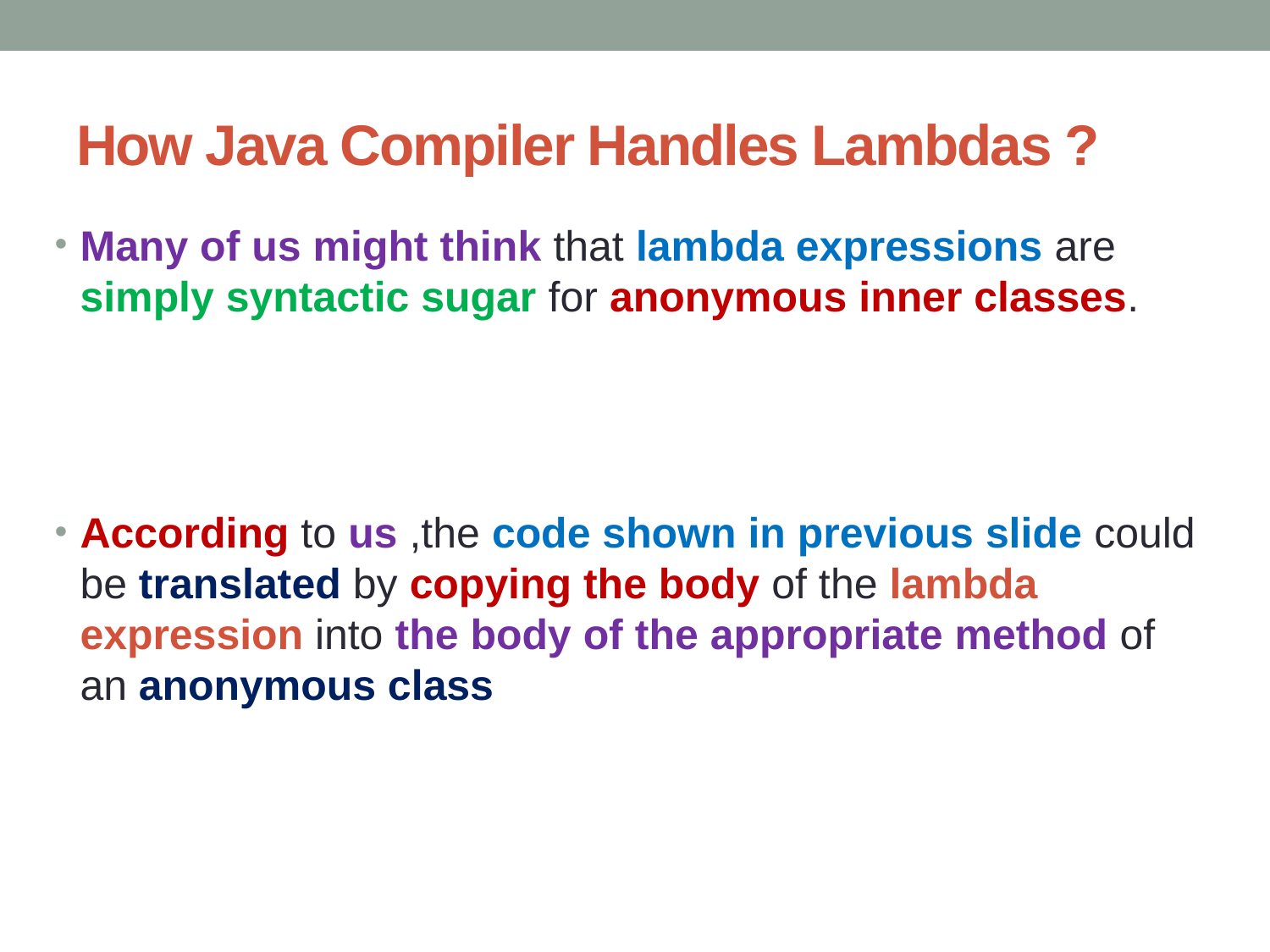

# How Java Compiler Handles Lambdas ?
Many of us might think that lambda expressions are simply syntactic sugar for anonymous inner classes.

According to us ,the code shown in previous slide could be translated by copying the body of the lambda expression into the body of the appropriate method of an anonymous class